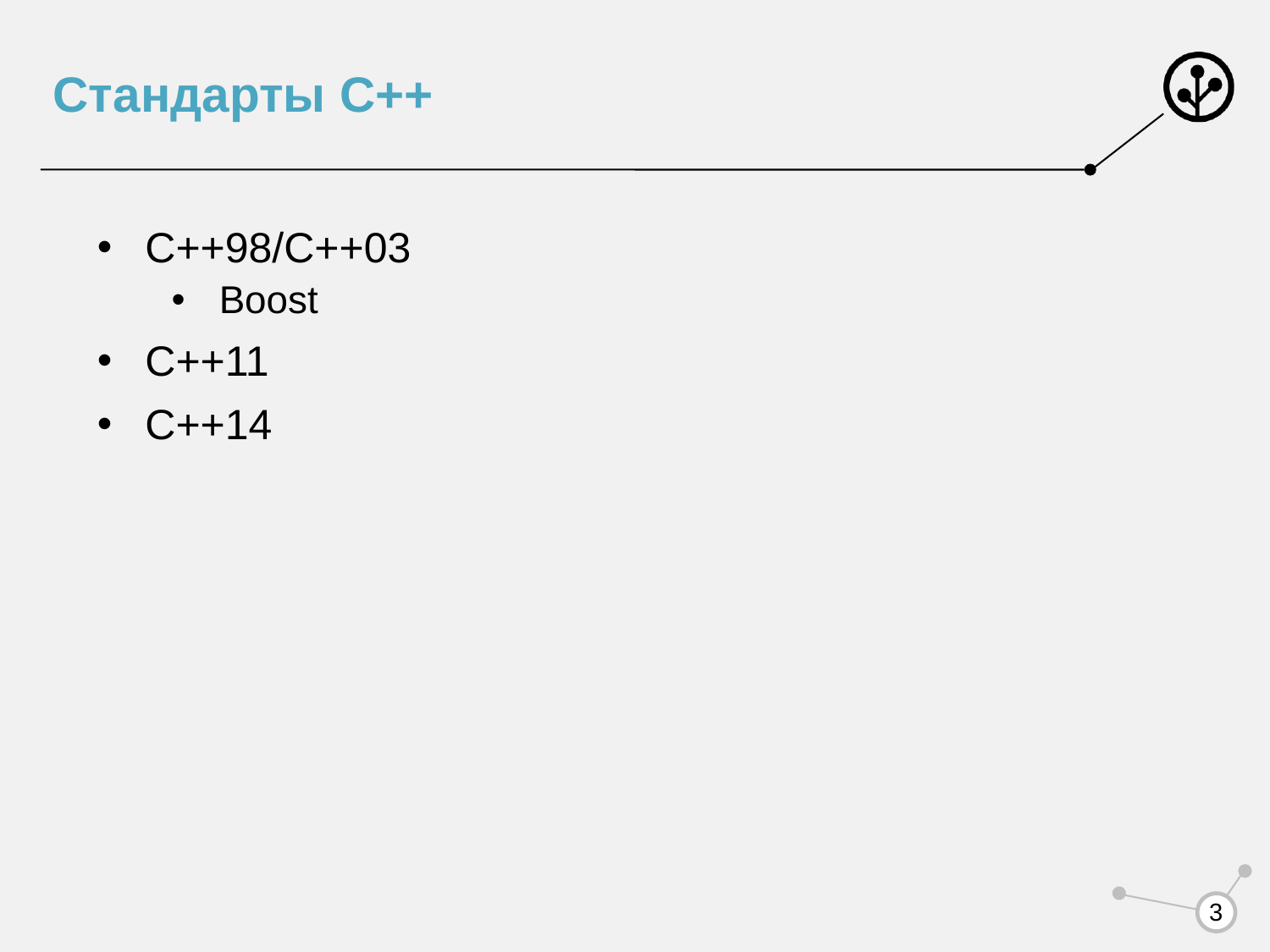

# Стандарты C++
C++98/C++03
Boost
C++11
C++14
3